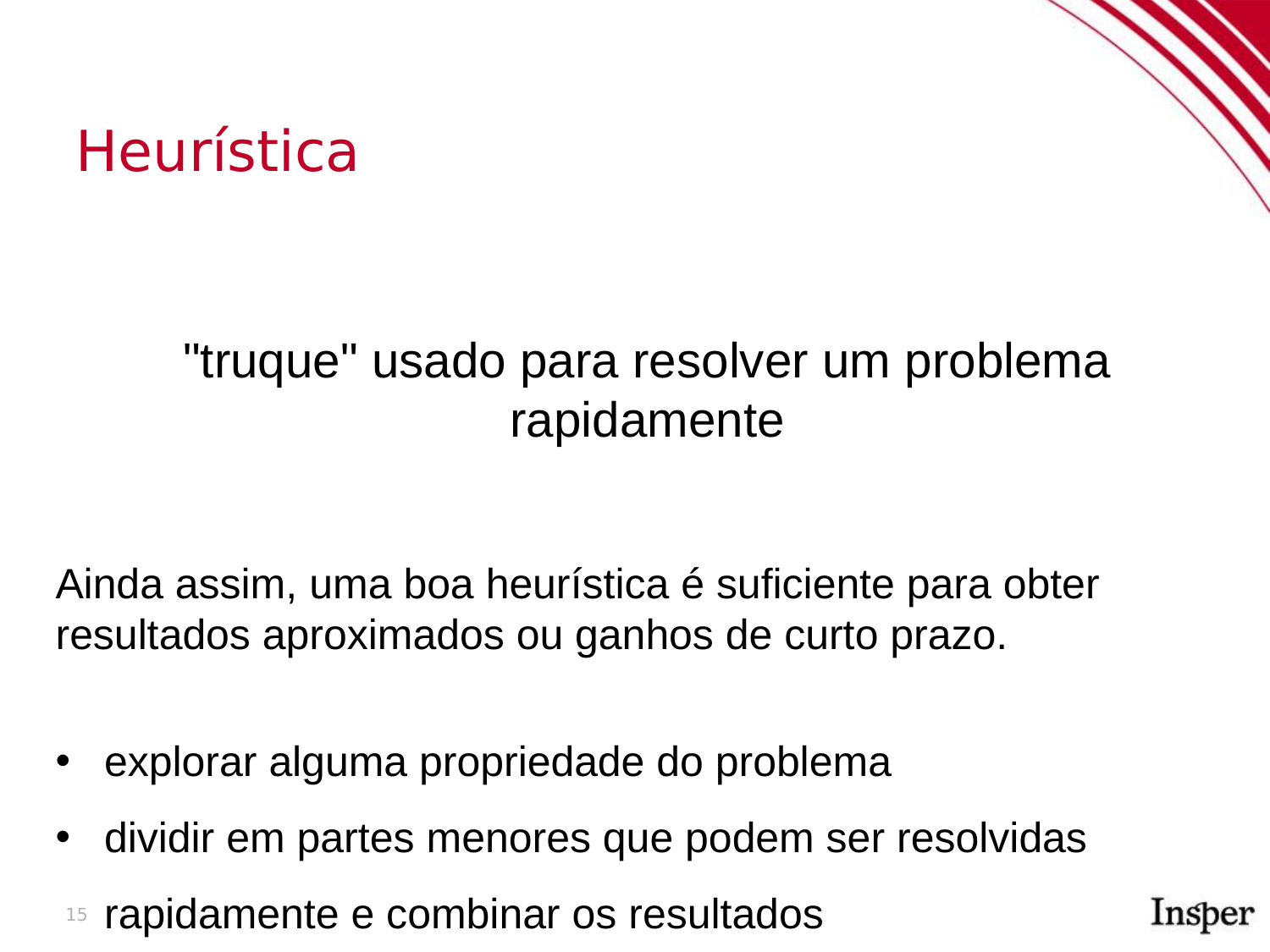

Heurística

"truque" usado para resolver um problema rapidamente

Ainda assim, uma boa heurística é suficiente para obter resultados aproximados ou ganhos de curto prazo.

explorar alguma propriedade do problema
dividir em partes menores que podem ser resolvidas rapidamente e combinar os resultados

15